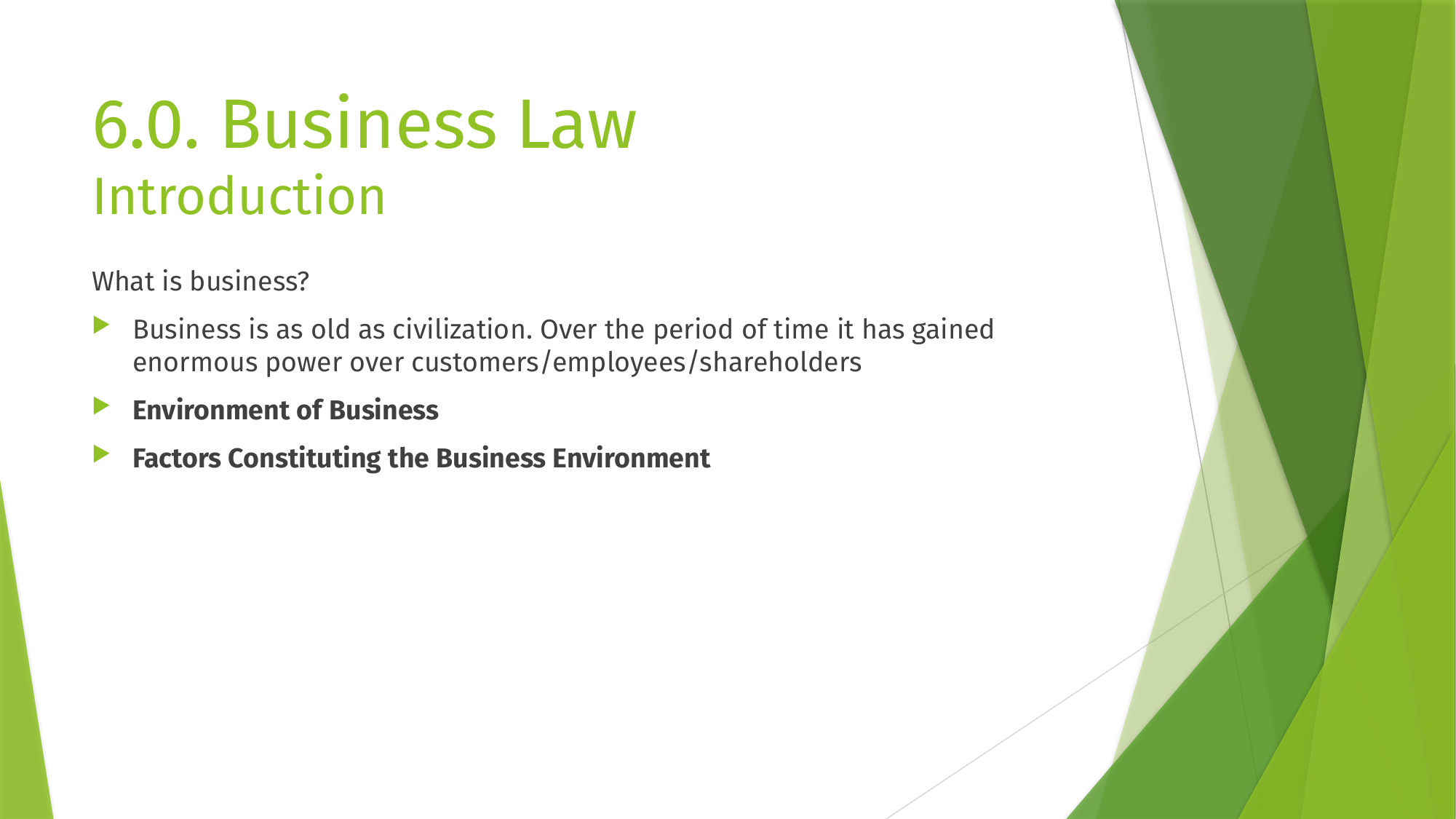

# 6.0. Business Law Introduction
What is business?
Business is as old as civilization. Over the period of time it has gained enormous power over customers/employees/shareholders
Environment of Business
Factors Constituting the Business Environment